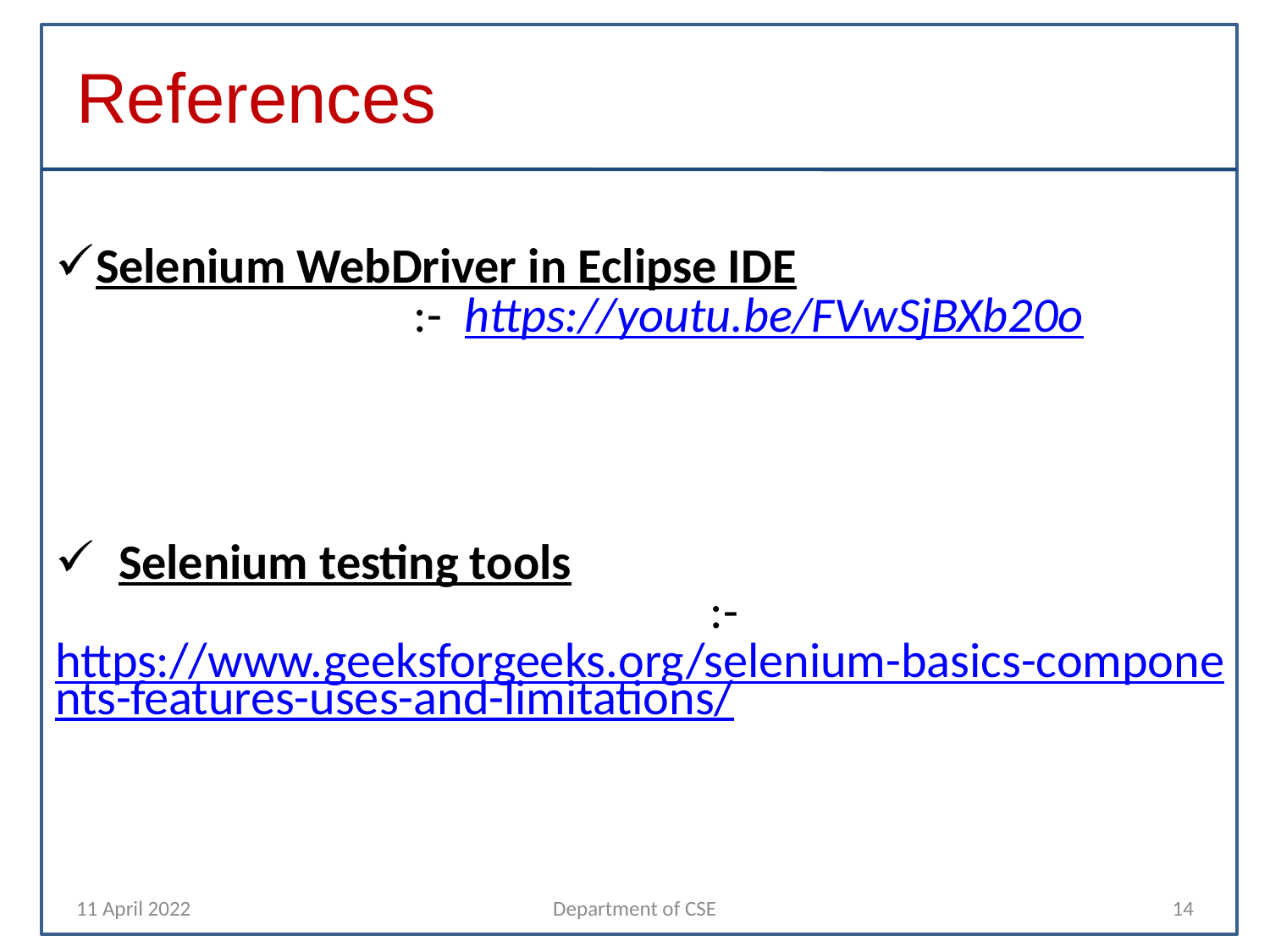

References
| Selenium WebDriver in Eclipse IDE :- https://youtu.be/FVwSjBXb20o Selenium testing tools :- https://www.geeksforgeeks.org/selenium-basics-components-features-uses-and-limitations/ |
| --- |
11 April 2022
Department of CSE
14